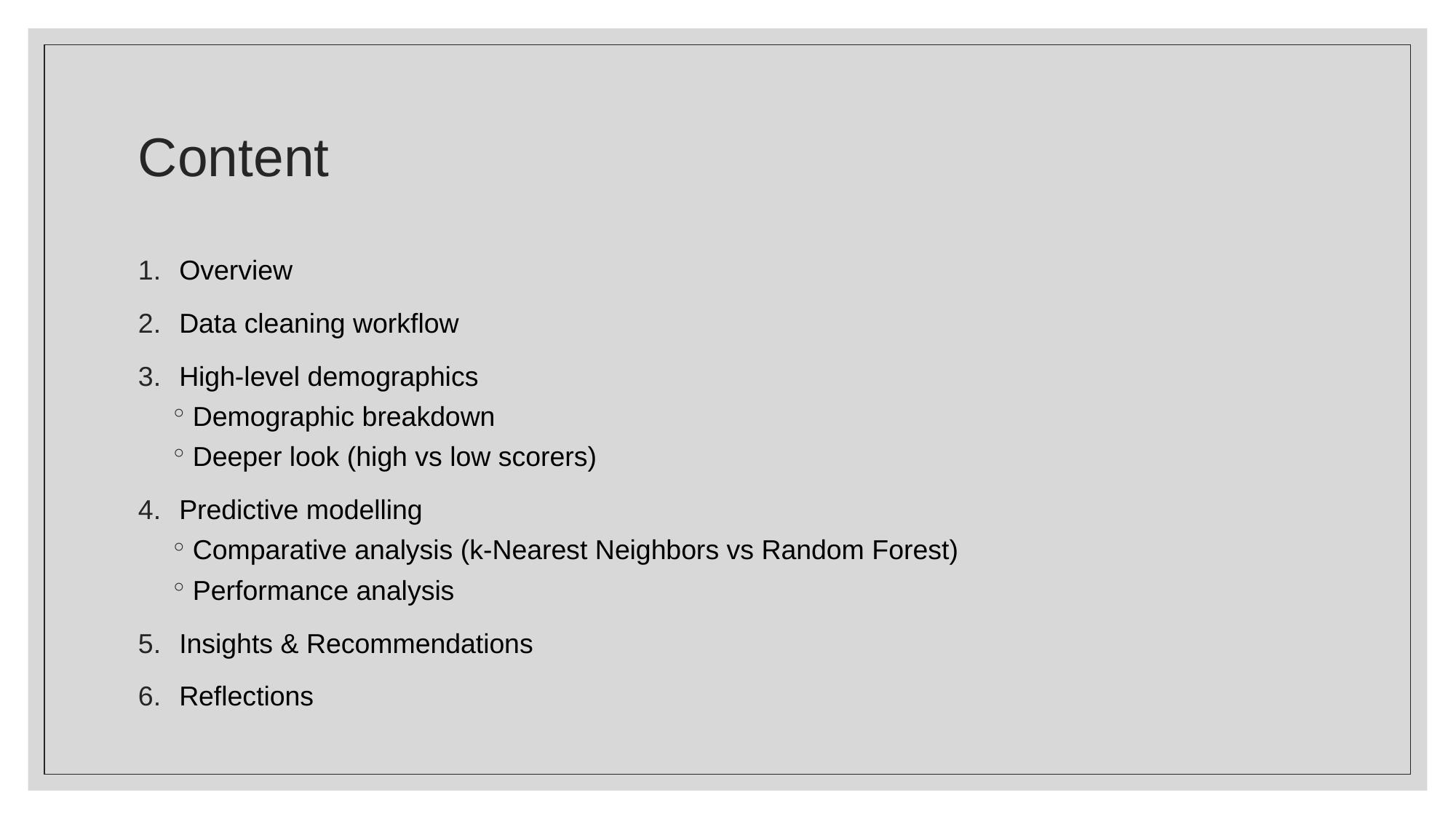

# Content
Overview
Data cleaning workflow
High-level demographics
Demographic breakdown
Deeper look (high vs low scorers)
Predictive modelling
Comparative analysis (k-Nearest Neighbors vs Random Forest)
Performance analysis
Insights & Recommendations
Reflections